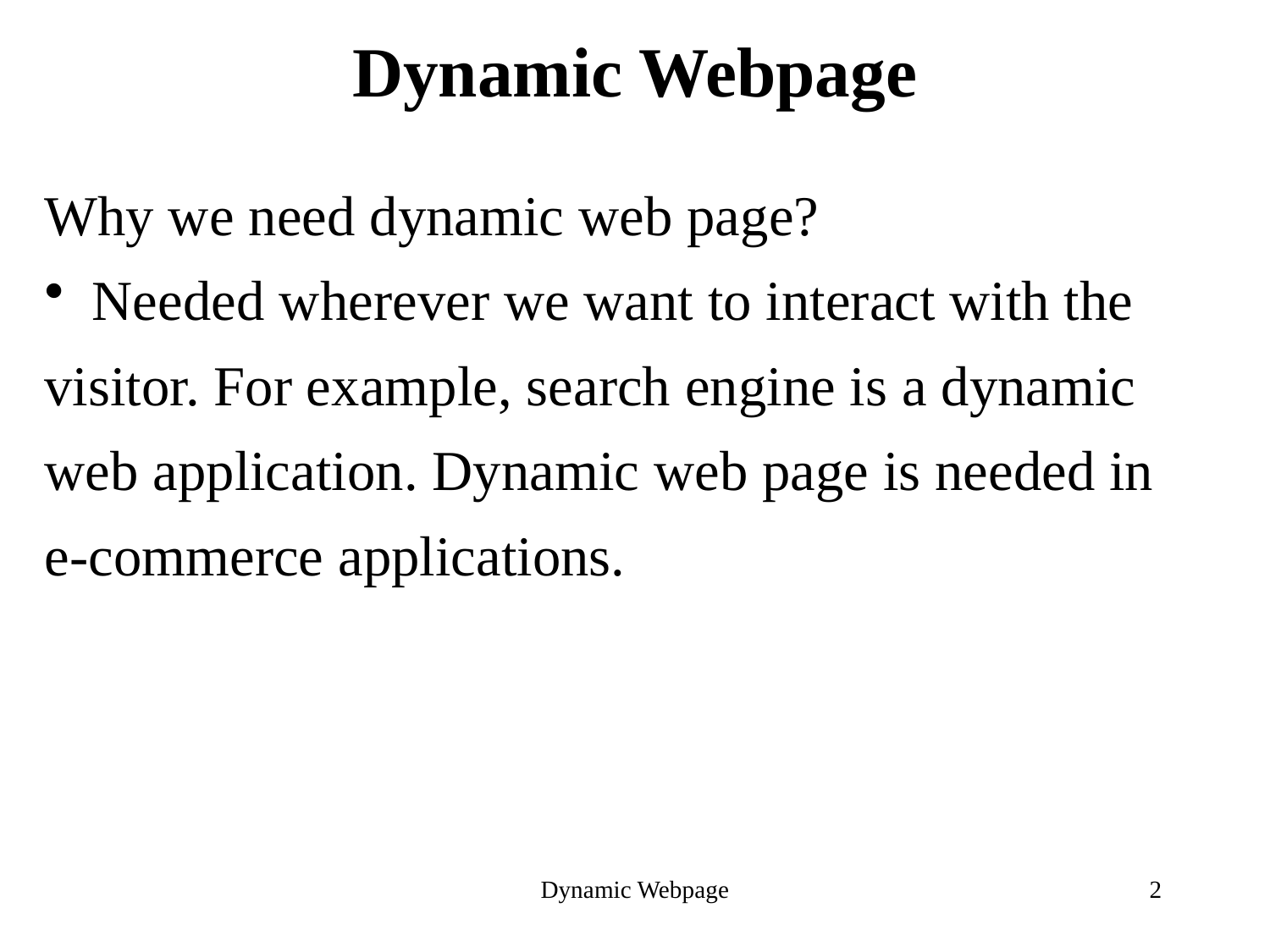

# Dynamic Webpage
Why we need dynamic web page?
Needed wherever we want to interact with the
visitor. For example, search engine is a dynamic
web application. Dynamic web page is needed in
e-commerce applications.
Dynamic Webpage
2